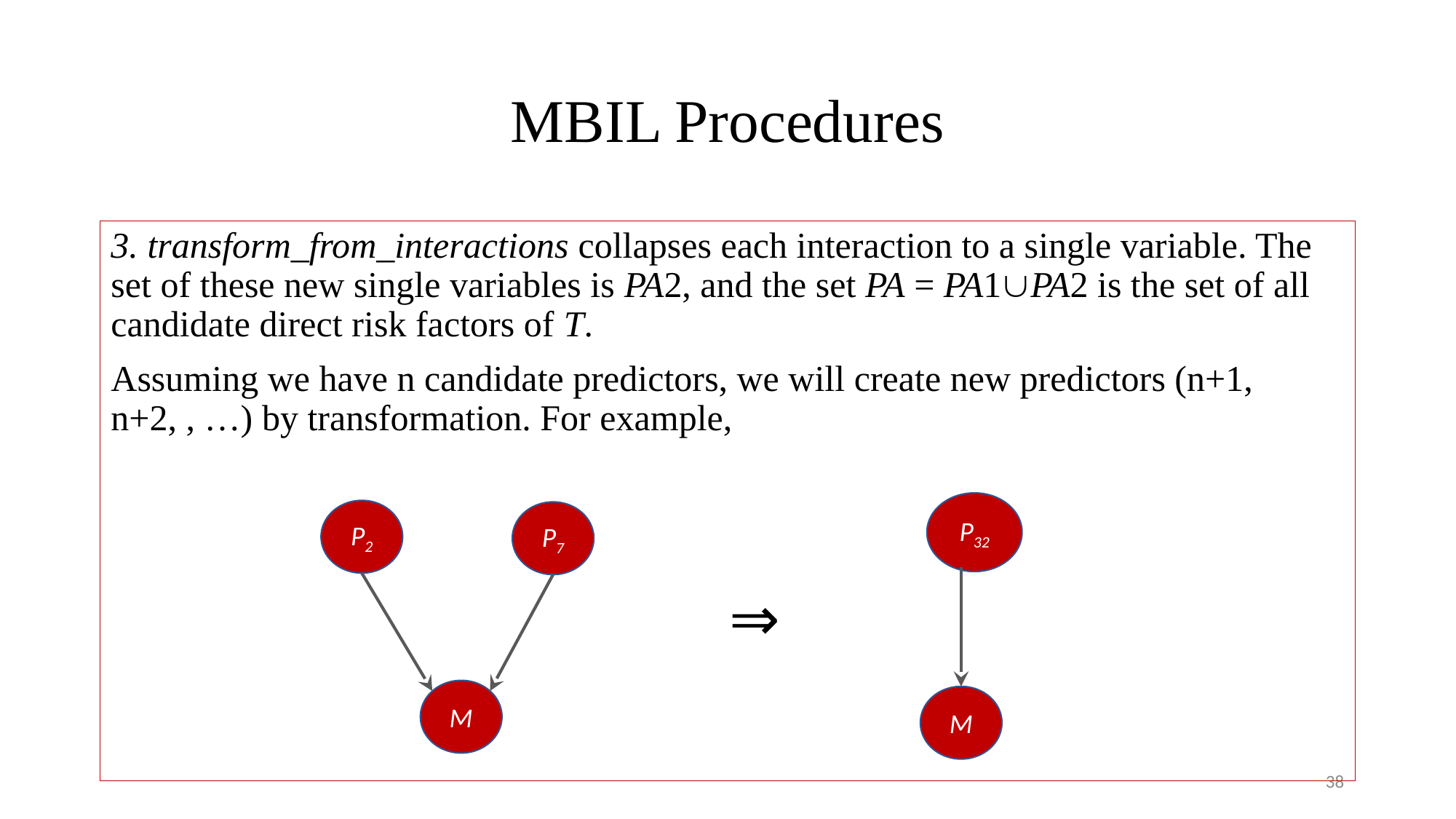

# MBIL Procedures
3. transform_from_interactions collapses each interaction to a single variable. The set of these new single variables is PA2, and the set PA = PA1∪PA2 is the set of all candidate direct risk factors of T.
Assuming we have n candidate predictors, we will create new predictors (n+1, n+2, , …) by transformation. For example,

P32
M
P2
M
P7
⇒
38